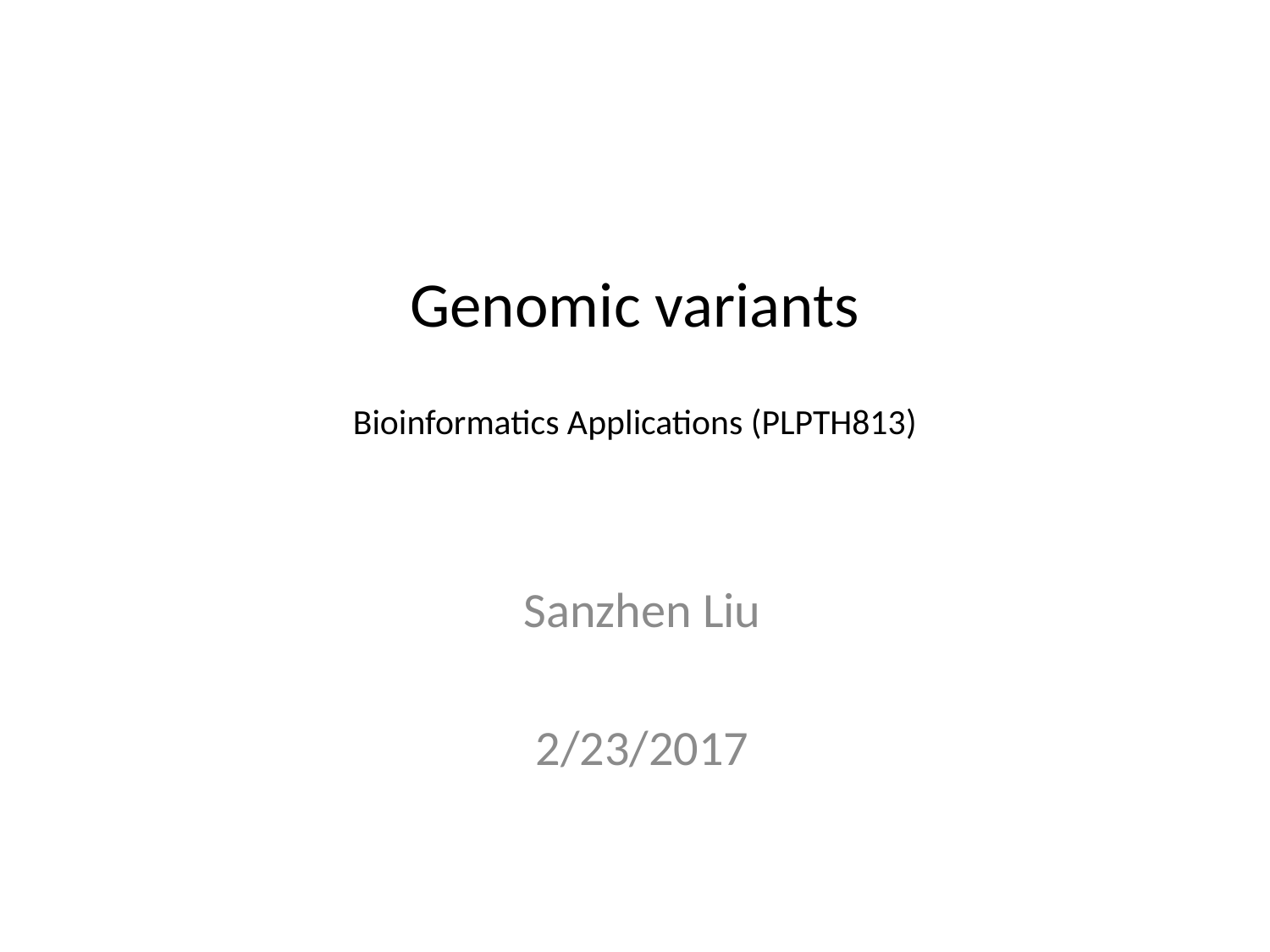

# Genomic variants Bioinformatics Applications (PLPTH813)
Sanzhen Liu

2/23/2017